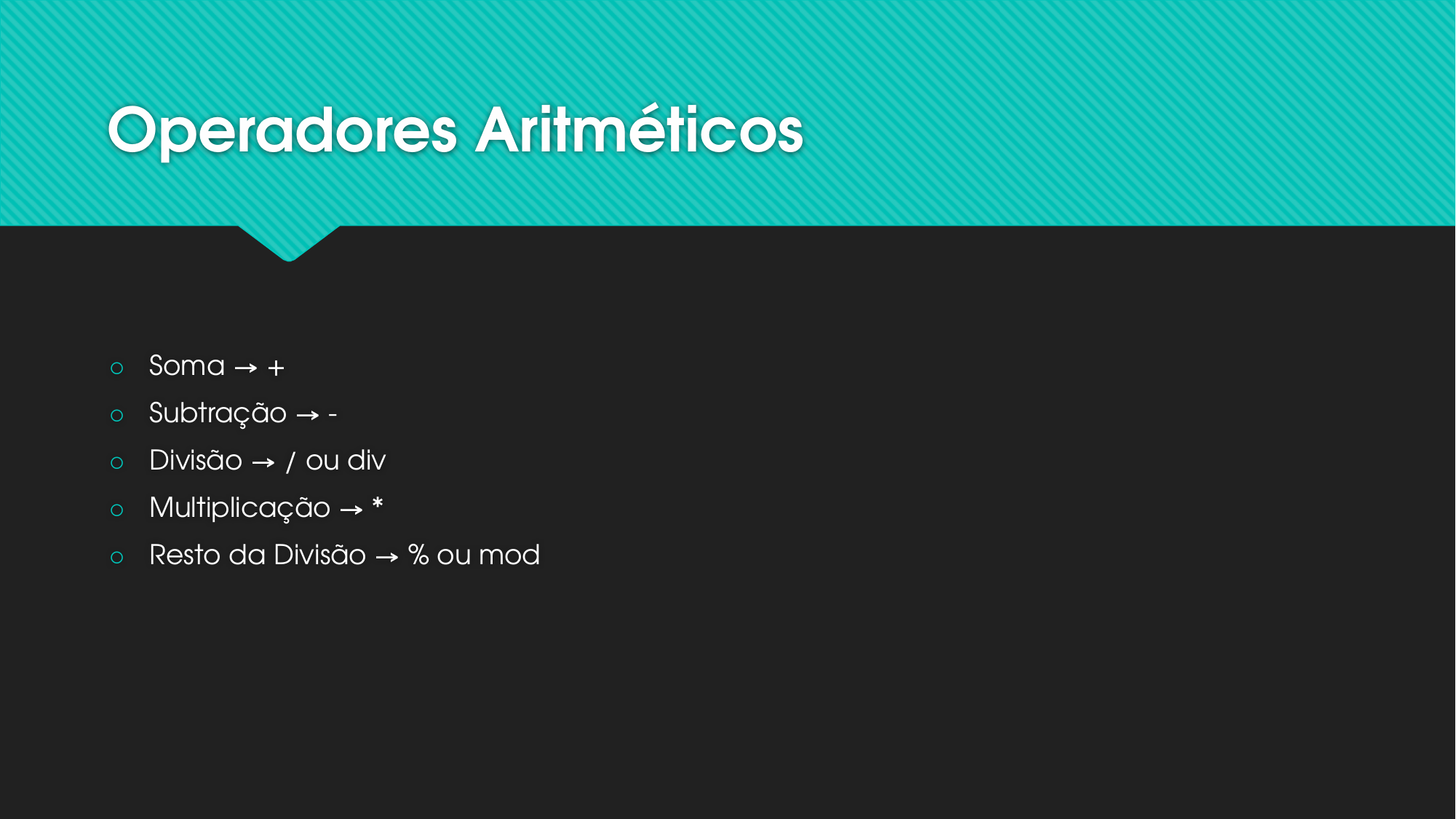

# Operadores Aritméticos
Soma → +
Subtração → -
Divisão → / ou div
Multiplicação → *
Resto da Divisão → % ou mod